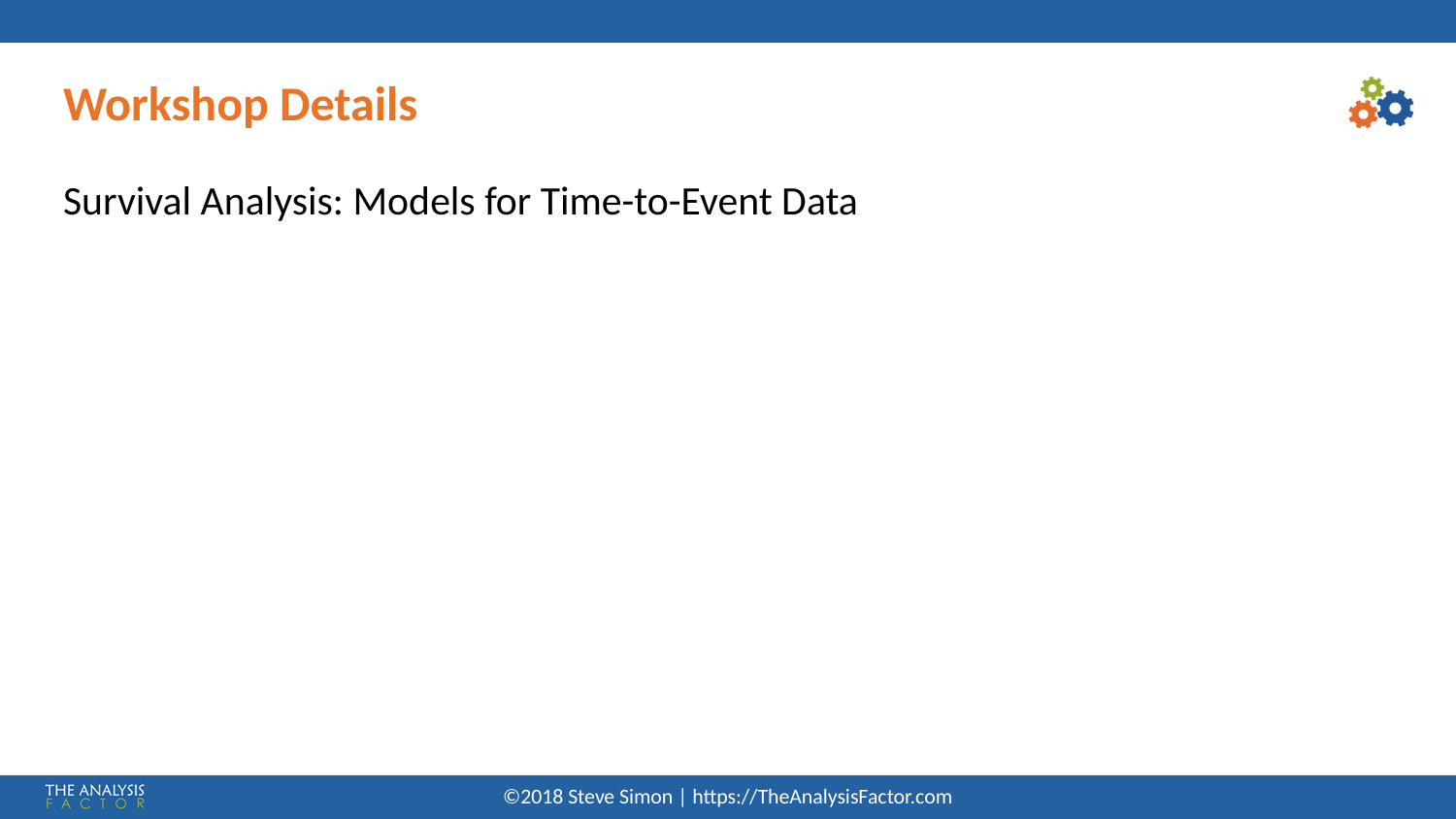

# Workshop Details
Survival Analysis: Models for Time-to-Event Data
©2018 Steve Simon | https://TheAnalysisFactor.com